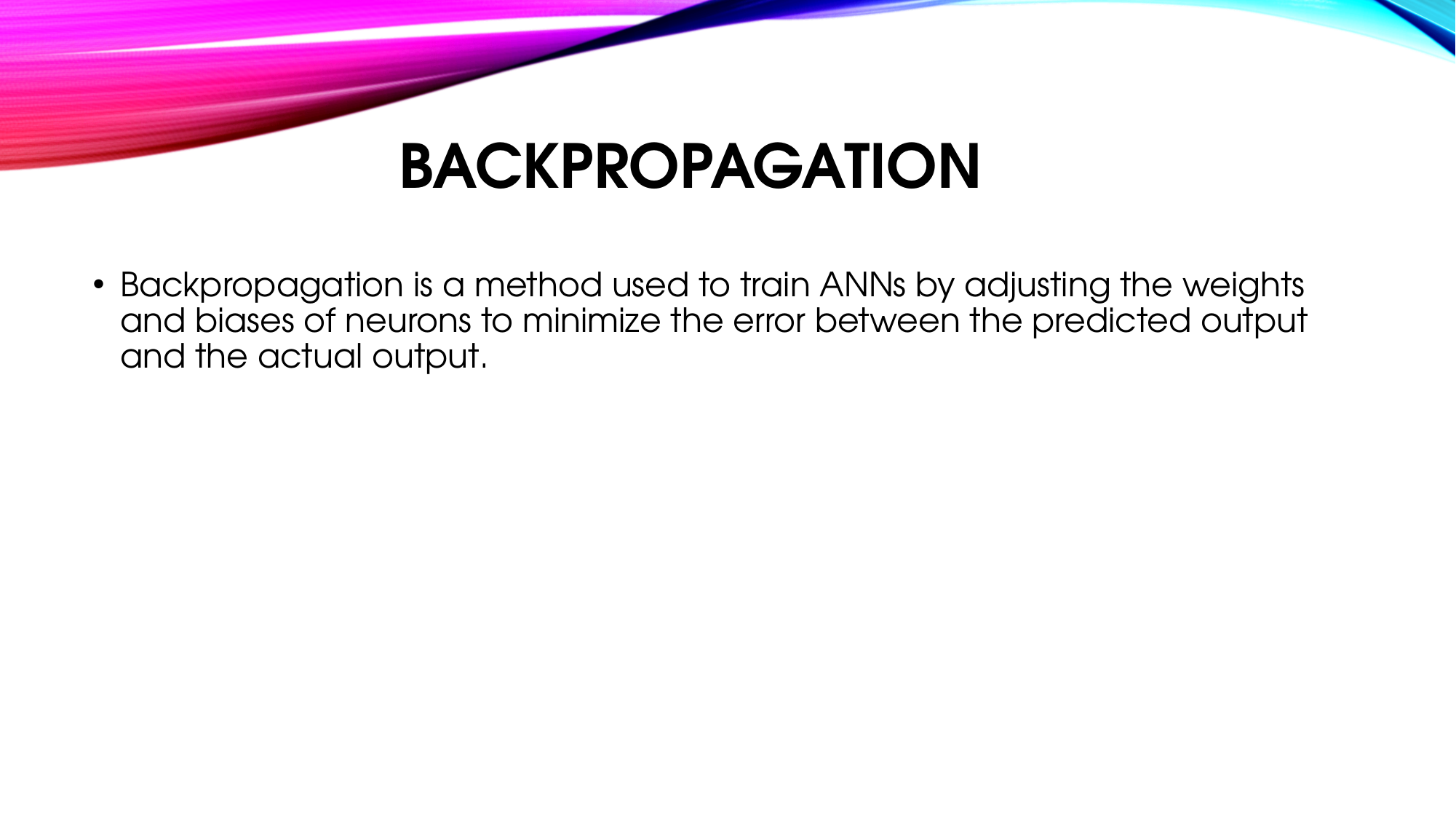

# Backpropagation
Backpropagation is a method used to train ANNs by adjusting the weights and biases of neurons to minimize the error between the predicted output and the actual output.